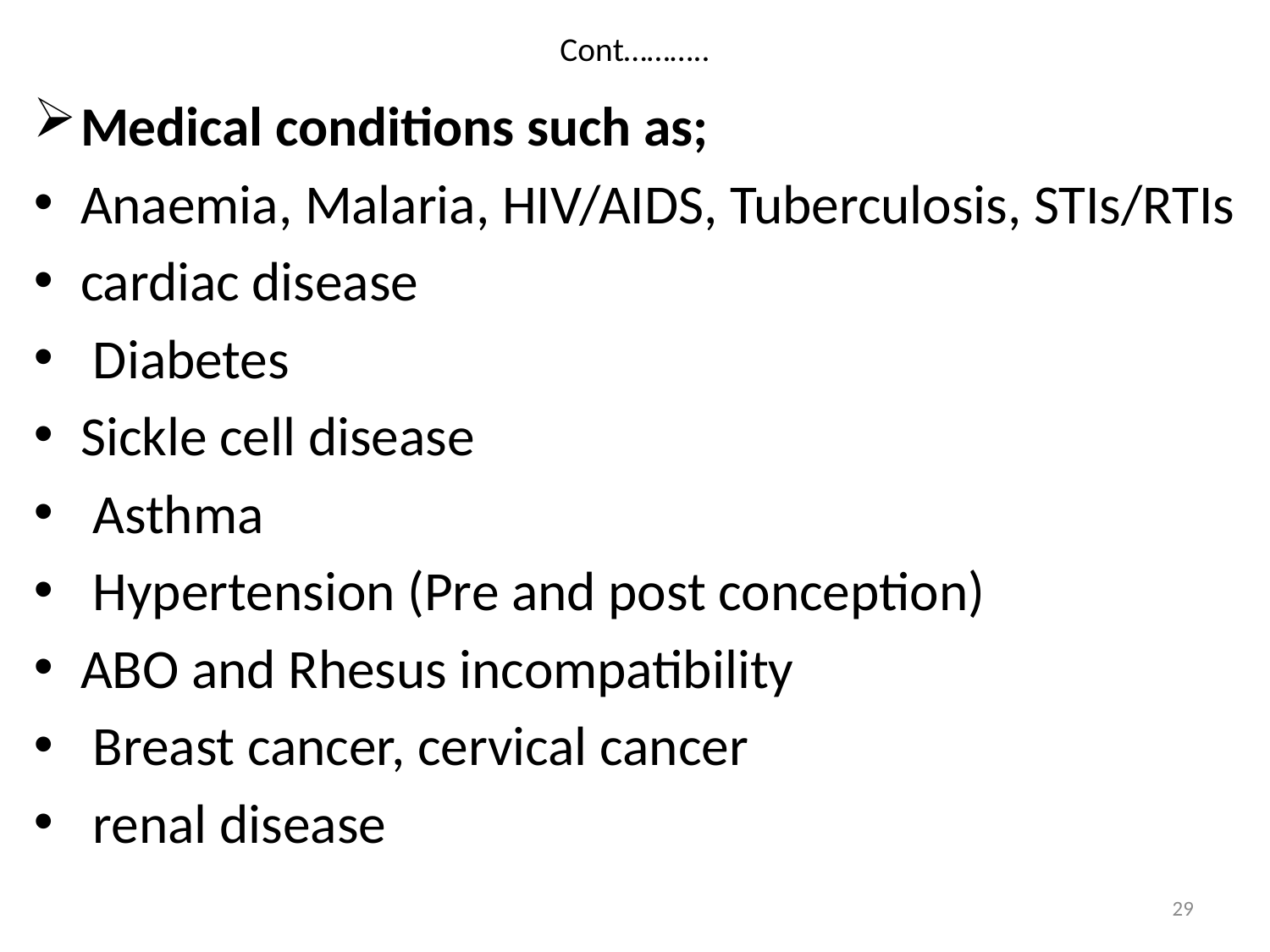

# Cont………..
Medical conditions such as;
Anaemia, Malaria, HIV/AIDS, Tuberculosis, STIs/RTIs
cardiac disease
 Diabetes
Sickle cell disease
 Asthma
 Hypertension (Pre and post conception)
ABO and Rhesus incompatibility
 Breast cancer, cervical cancer
 renal disease
29